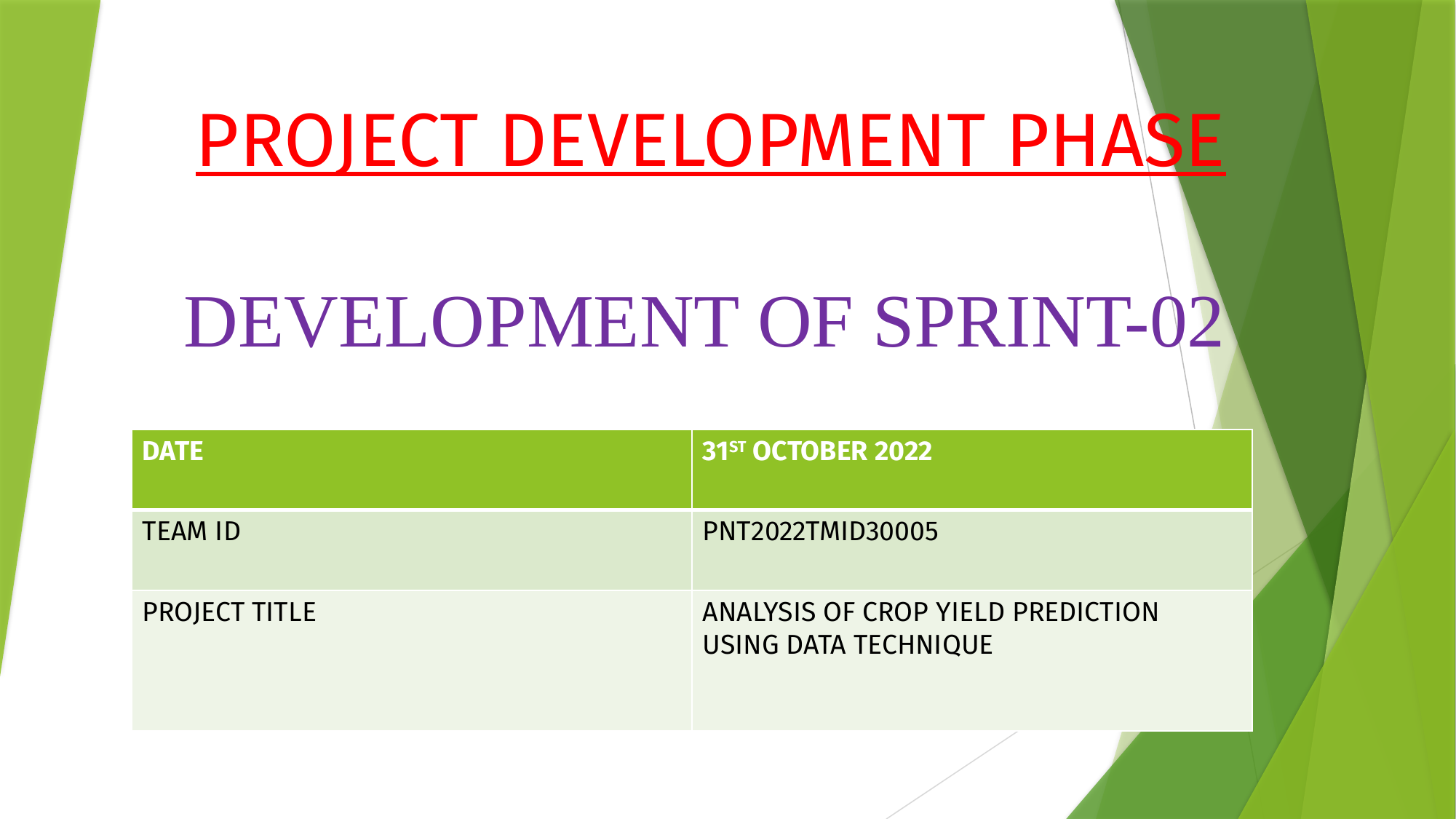

# PROJECT DEVELOPMENT PHASE DEVELOPMENT OF SPRINT-02
| DATE | 31ST OCTOBER 2022 |
| --- | --- |
| TEAM ID | PNT2022TMID30005 |
| PROJECT TITLE | ANALYSIS OF CROP YIELD PREDICTION USING DATA TECHNIQUE |